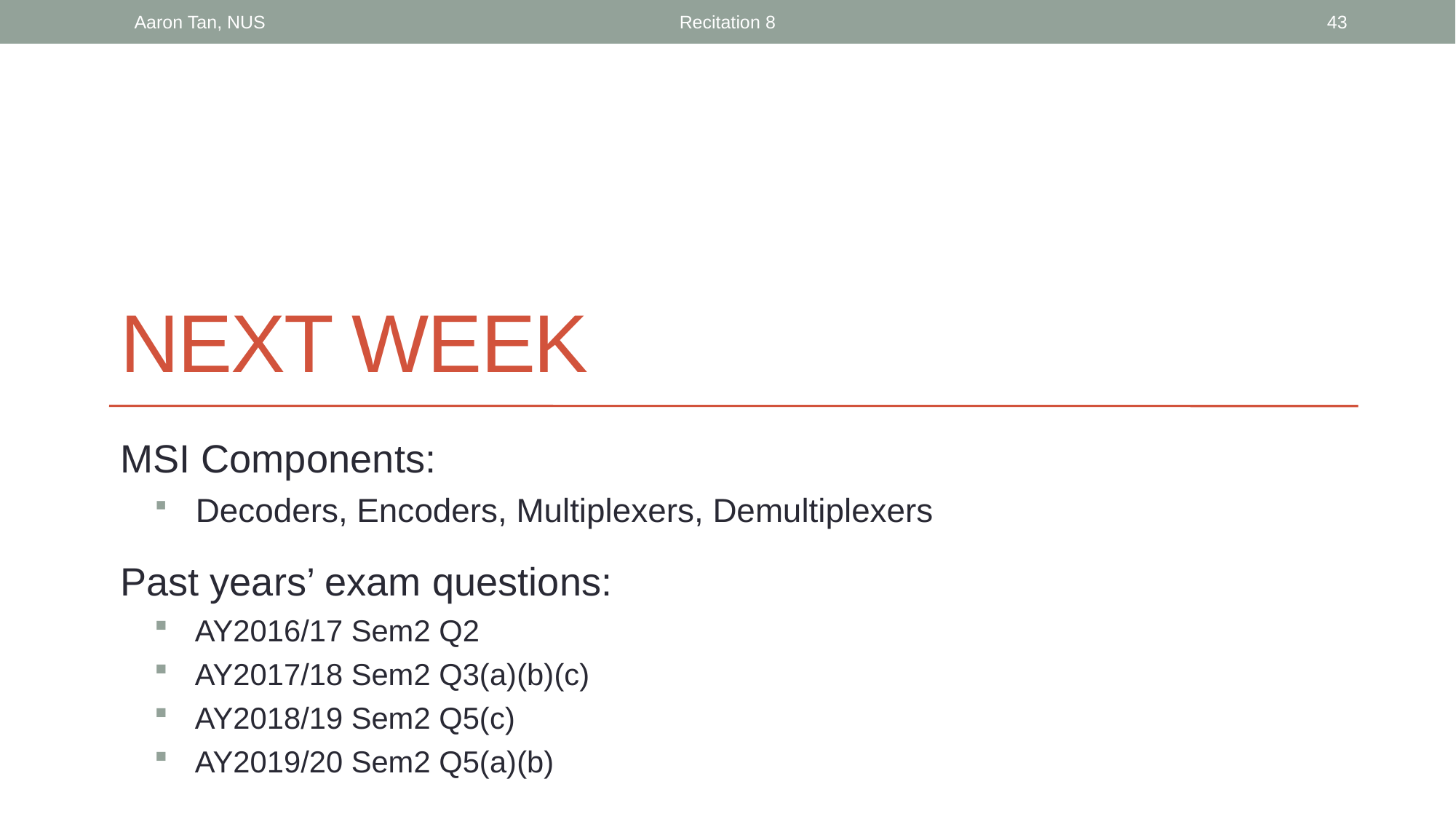

Aaron Tan, NUS
Recitation 8
43
# Next Week
MSI Components:
Decoders, Encoders, Multiplexers, Demultiplexers
Past years’ exam questions:
AY2016/17 Sem2 Q2
AY2017/18 Sem2 Q3(a)(b)(c)
AY2018/19 Sem2 Q5(c)
AY2019/20 Sem2 Q5(a)(b)